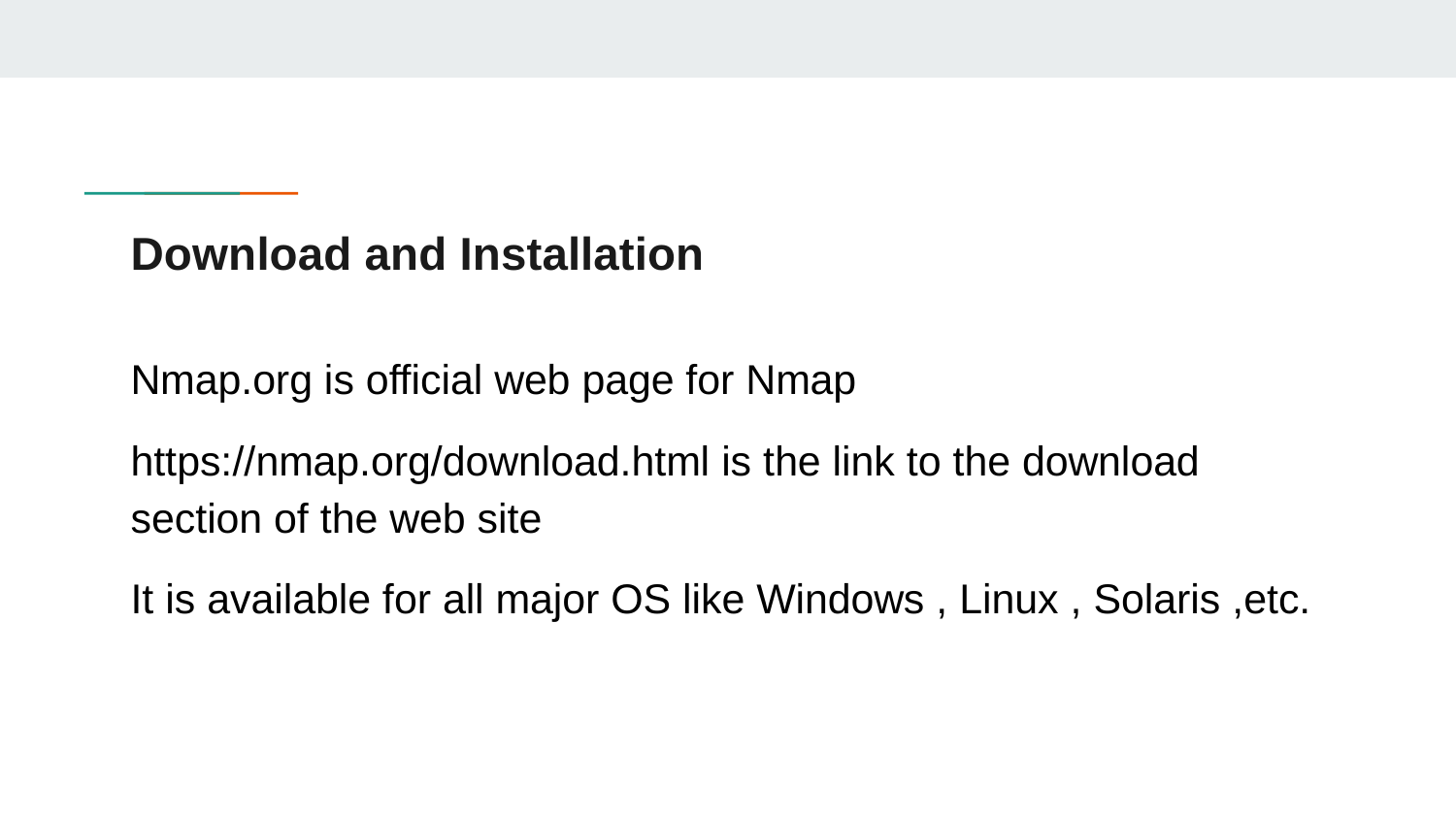

# Download and Installation
Nmap.org is official web page for Nmap
https://nmap.org/download.html is the link to the download section of the web site
It is available for all major OS like Windows , Linux , Solaris ,etc.